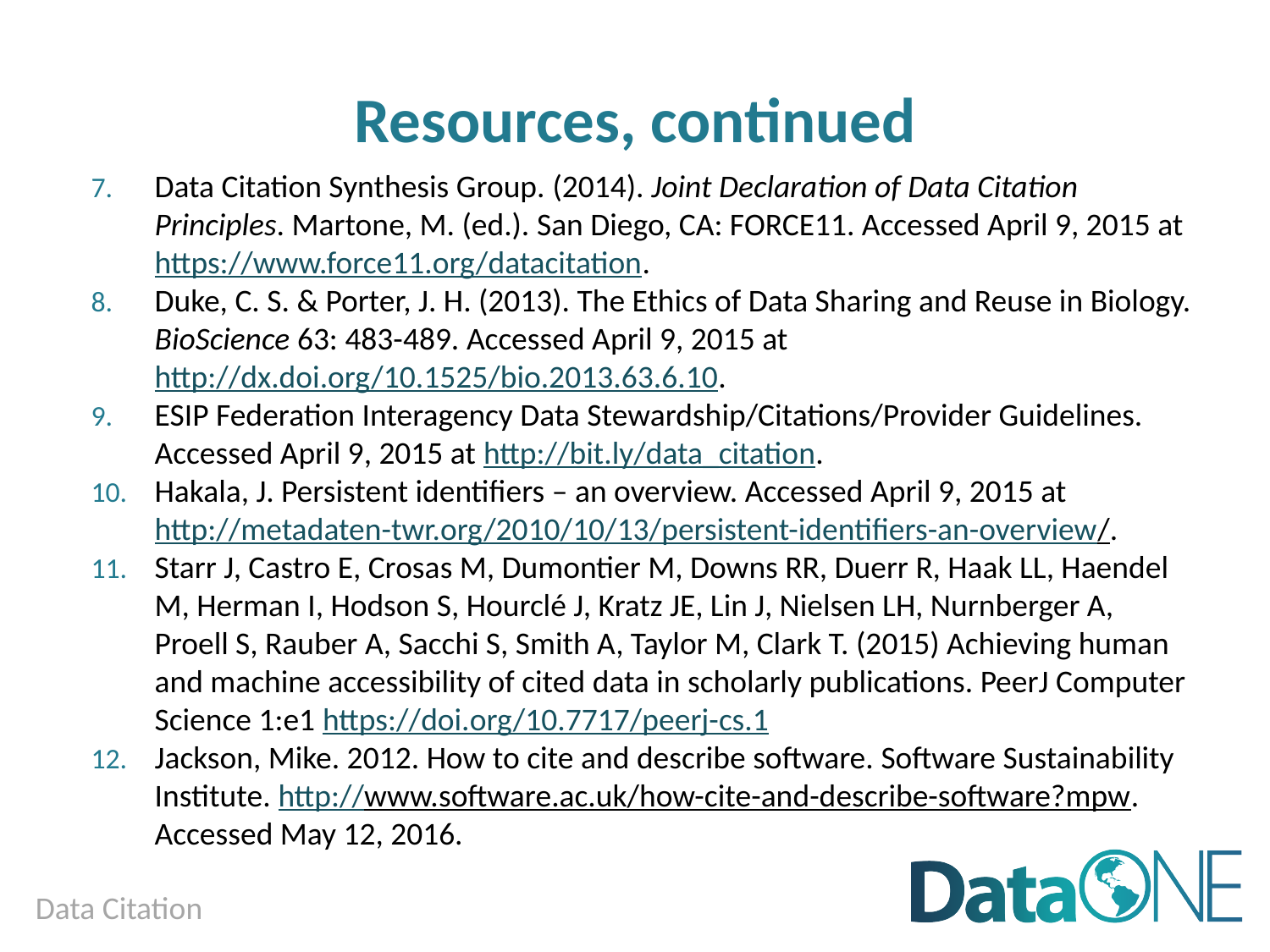

# Resources, continued
Data Citation Synthesis Group. (2014). Joint Declaration of Data Citation Principles. Martone, M. (ed.). San Diego, CA: FORCE11. Accessed April 9, 2015 at https://www.force11.org/datacitation.
Duke, C. S. & Porter, J. H. (2013). The Ethics of Data Sharing and Reuse in Biology. BioScience 63: 483-489. Accessed April 9, 2015 at http://dx.doi.org/10.1525/bio.2013.63.6.10.
ESIP Federation Interagency Data Stewardship/Citations/Provider Guidelines. Accessed April 9, 2015 at http://bit.ly/data_citation.
Hakala, J. Persistent identifiers – an overview. Accessed April 9, 2015 at http://metadaten-twr.org/2010/10/13/persistent-identifiers-an-overview/.
Starr J, Castro E, Crosas M, Dumontier M, Downs RR, Duerr R, Haak LL, Haendel M, Herman I, Hodson S, Hourclé J, Kratz JE, Lin J, Nielsen LH, Nurnberger A, Proell S, Rauber A, Sacchi S, Smith A, Taylor M, Clark T. (2015) Achieving human and machine accessibility of cited data in scholarly publications. PeerJ Computer Science 1:e1 https://doi.org/10.7717/peerj-cs.1
Jackson, Mike. 2012. How to cite and describe software. Software Sustainability Institute. http://www.software.ac.uk/how-cite-and-describe-software?mpw. Accessed May 12, 2016.